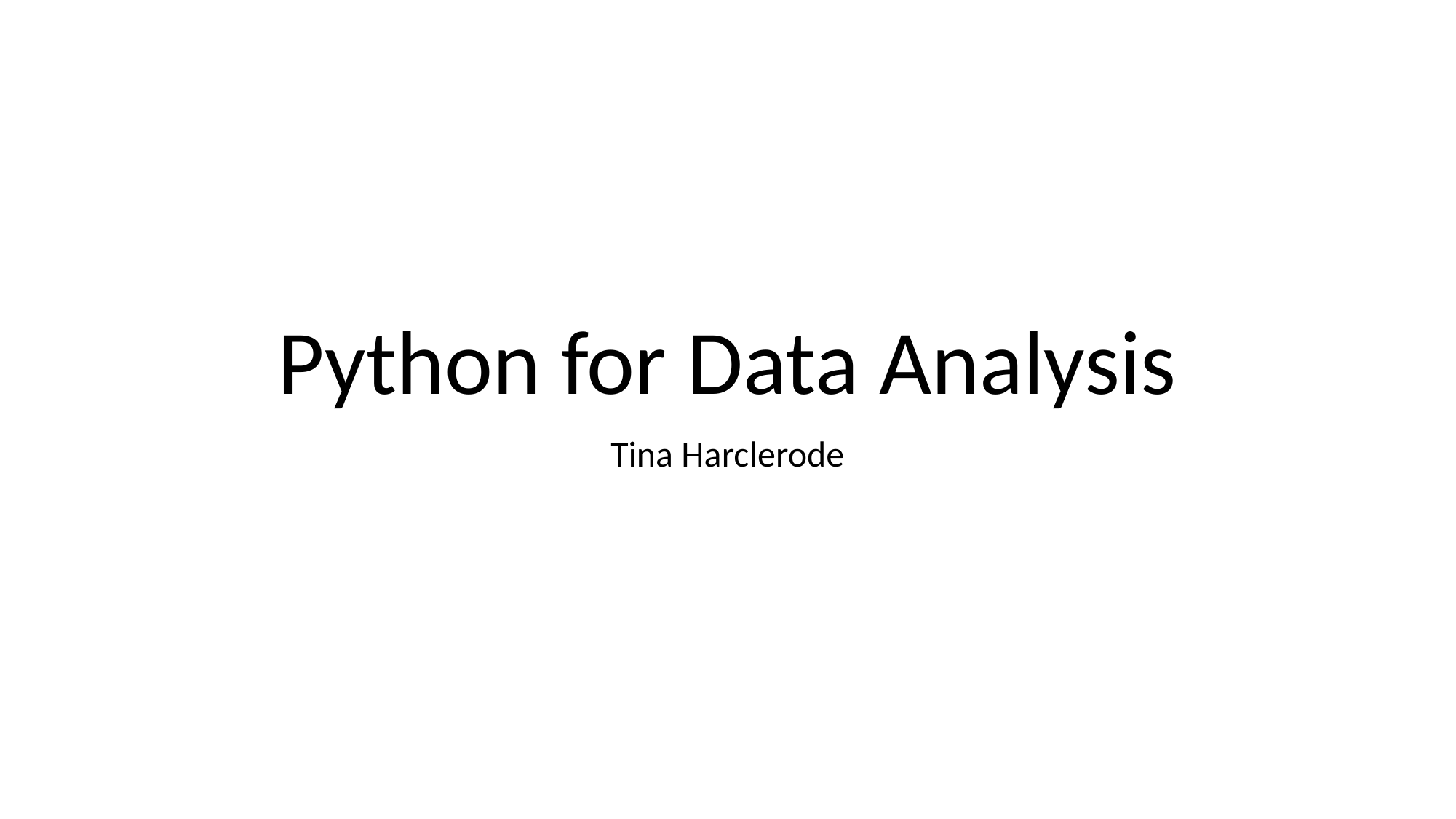

# Python for Data Analysis
Tina Harclerode